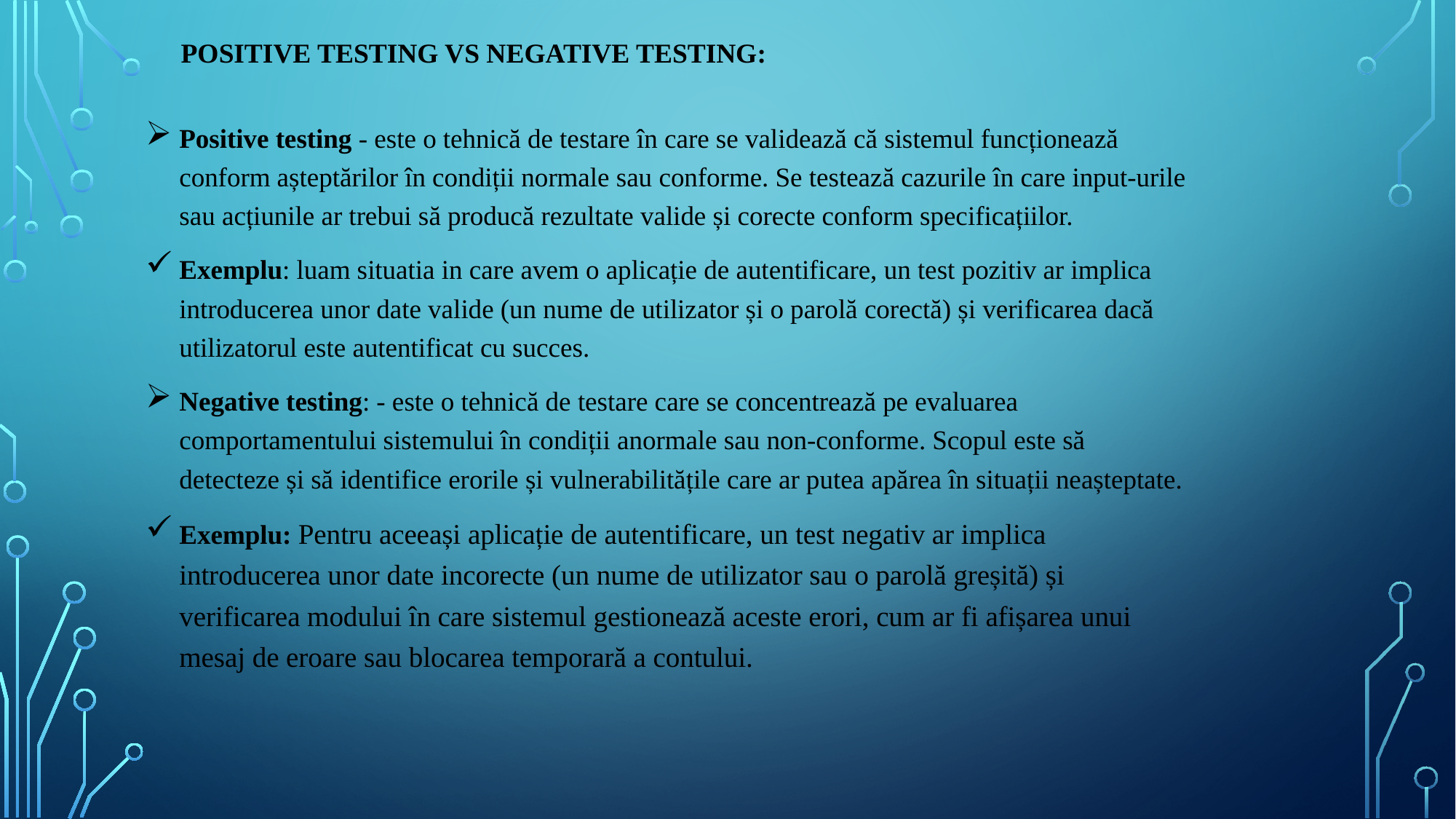

# Positive Testing VS Negative Testing:
Positive testing - este o tehnică de testare în care se validează că sistemul funcționează conform așteptărilor în condiții normale sau conforme. Se testează cazurile în care input-urile sau acțiunile ar trebui să producă rezultate valide și corecte conform specificațiilor.
Exemplu: luam situatia in care avem o aplicație de autentificare, un test pozitiv ar implica introducerea unor date valide (un nume de utilizator și o parolă corectă) și verificarea dacă utilizatorul este autentificat cu succes.
Negative testing: - este o tehnică de testare care se concentrează pe evaluarea comportamentului sistemului în condiții anormale sau non-conforme. Scopul este să detecteze și să identifice erorile și vulnerabilitățile care ar putea apărea în situații neașteptate.
Exemplu: Pentru aceeași aplicație de autentificare, un test negativ ar implica introducerea unor date incorecte (un nume de utilizator sau o parolă greșită) și verificarea modului în care sistemul gestionează aceste erori, cum ar fi afișarea unui mesaj de eroare sau blocarea temporară a contului.